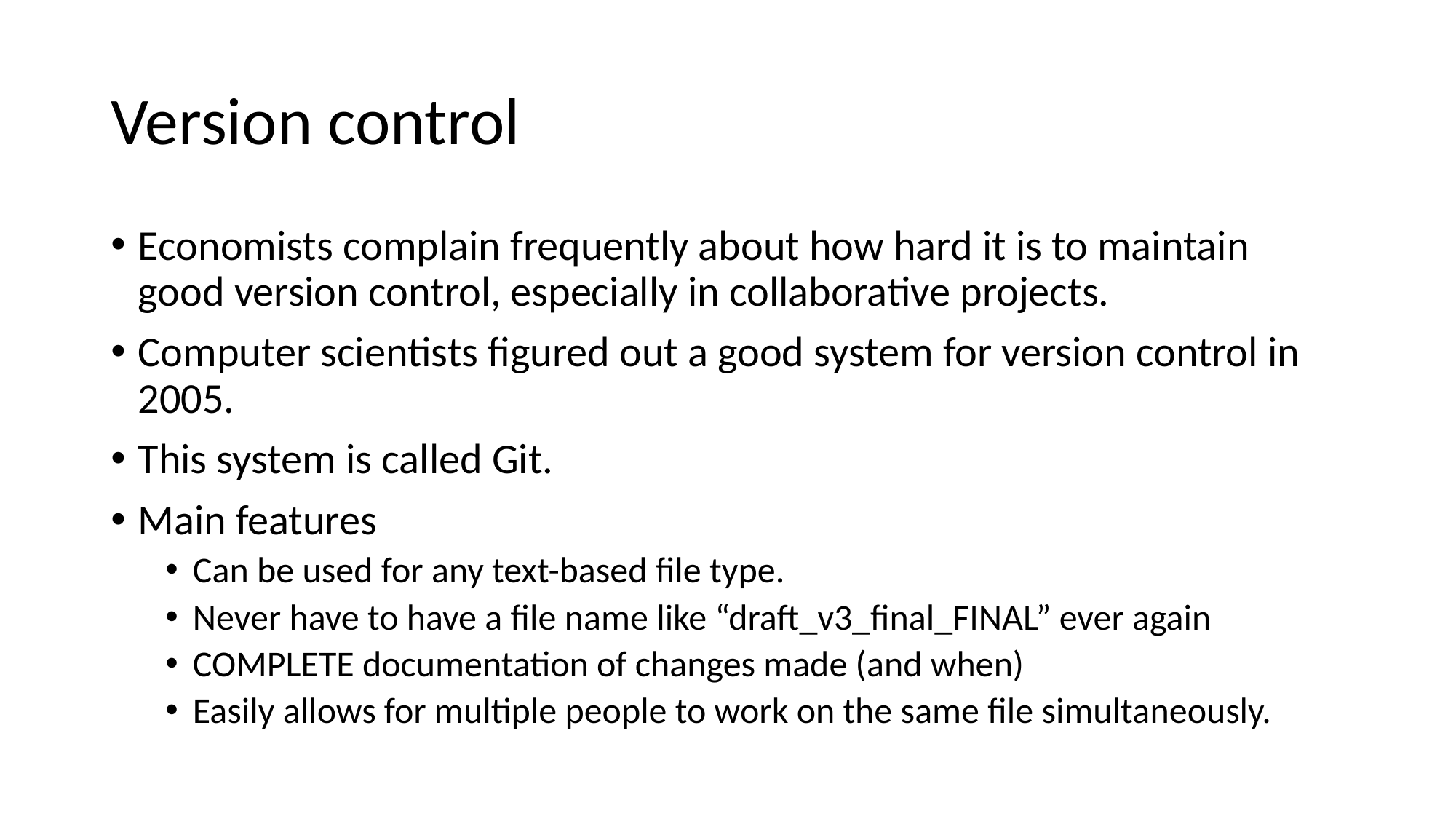

# Version control
Economists complain frequently about how hard it is to maintain good version control, especially in collaborative projects.
Computer scientists figured out a good system for version control in 2005.
This system is called Git.
Main features
Can be used for any text-based file type.
Never have to have a file name like “draft_v3_final_FINAL” ever again
COMPLETE documentation of changes made (and when)
Easily allows for multiple people to work on the same file simultaneously.